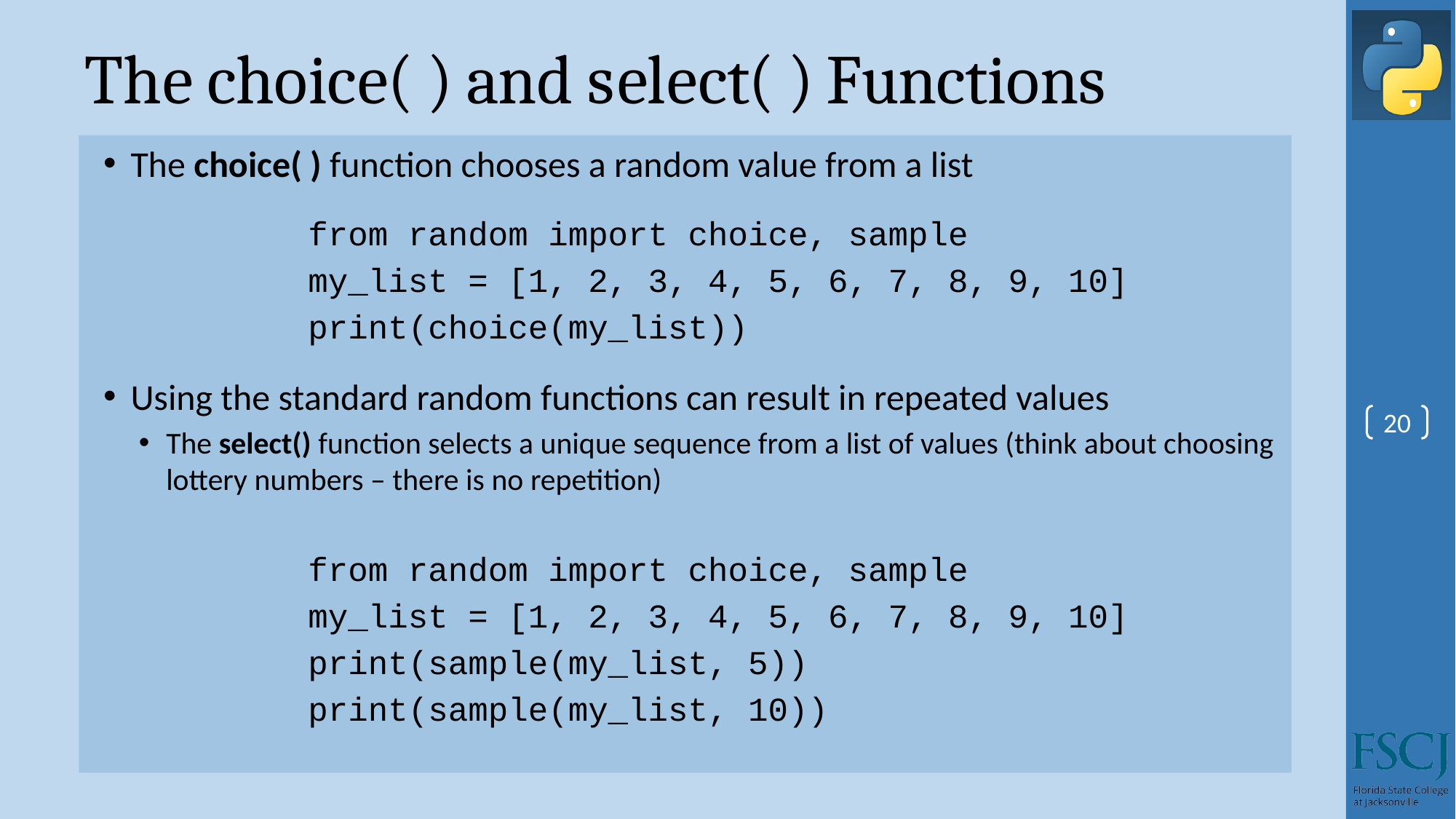

# The choice( ) and select( ) Functions
The choice( ) function chooses a random value from a list

from random import choice, sample
my_list = [1, 2, 3, 4, 5, 6, 7, 8, 9, 10]
print(choice(my_list))

Using the standard random functions can result in repeated values
The select() function selects a unique sequence from a list of values (think about choosing lottery numbers – there is no repetition)

from random import choice, sample
my_list = [1, 2, 3, 4, 5, 6, 7, 8, 9, 10]
print(sample(my_list, 5))
print(sample(my_list, 10))
20